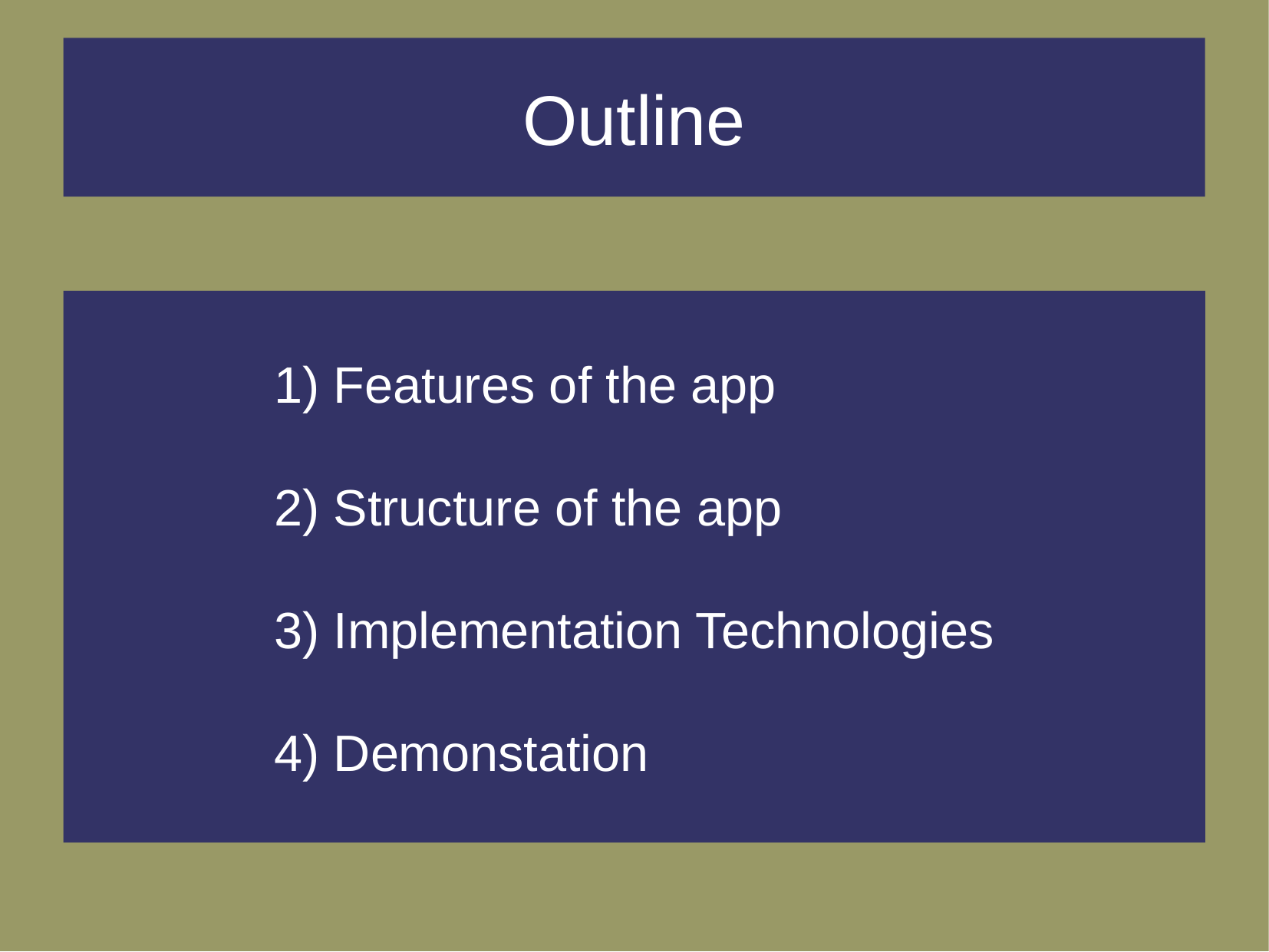

Outline
1) Features of the app

2) Structure of the app

3) Implementation Technologies

4) Demonstation